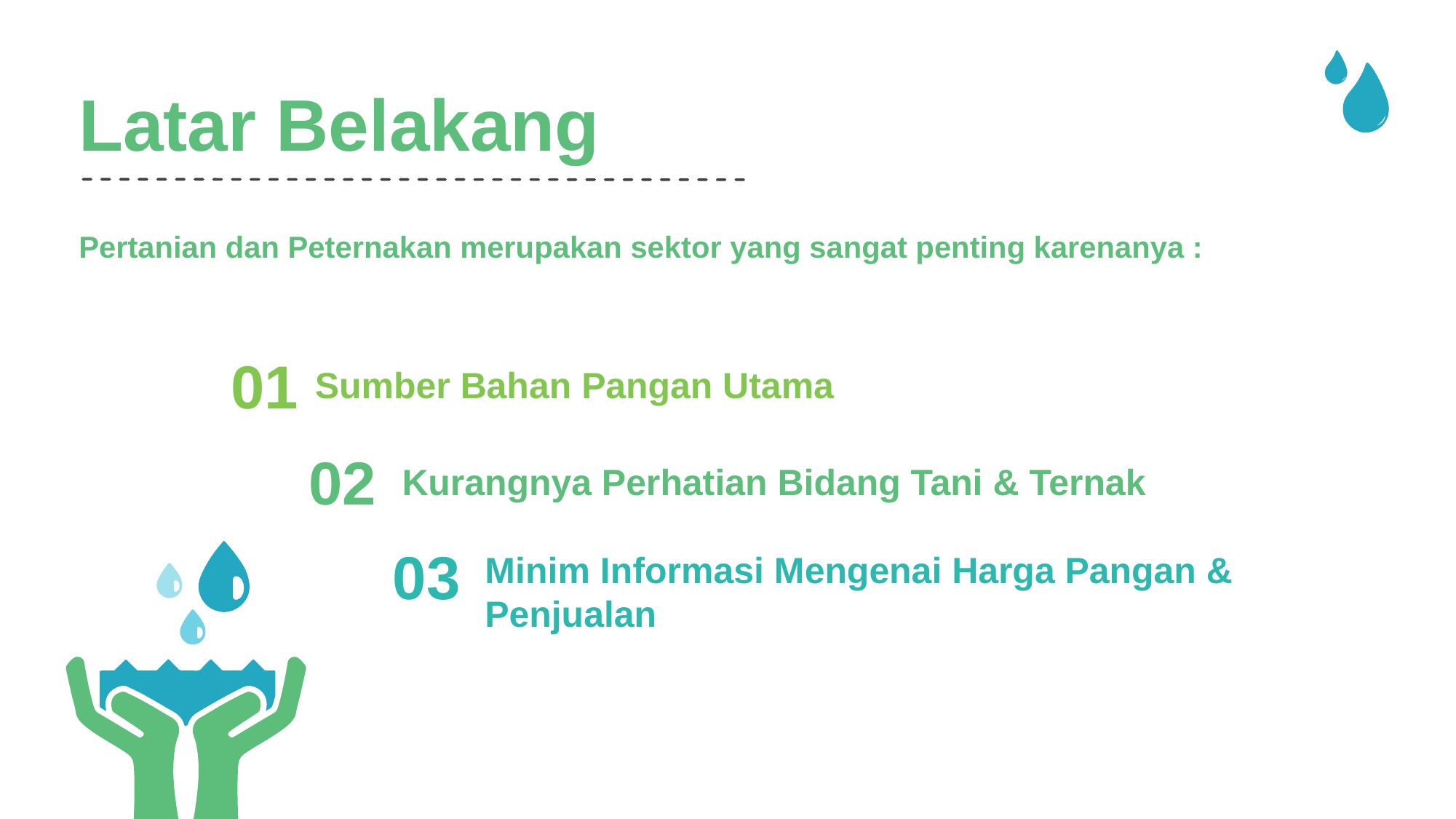

Latar Belakang
Pertanian dan Peternakan merupakan sektor yang sangat penting karenanya :
01
Sumber Bahan Pangan Utama
02
Kurangnya Perhatian Bidang Tani & Ternak
03

Minim Informasi Mengenai Harga Pangan & Penjualan